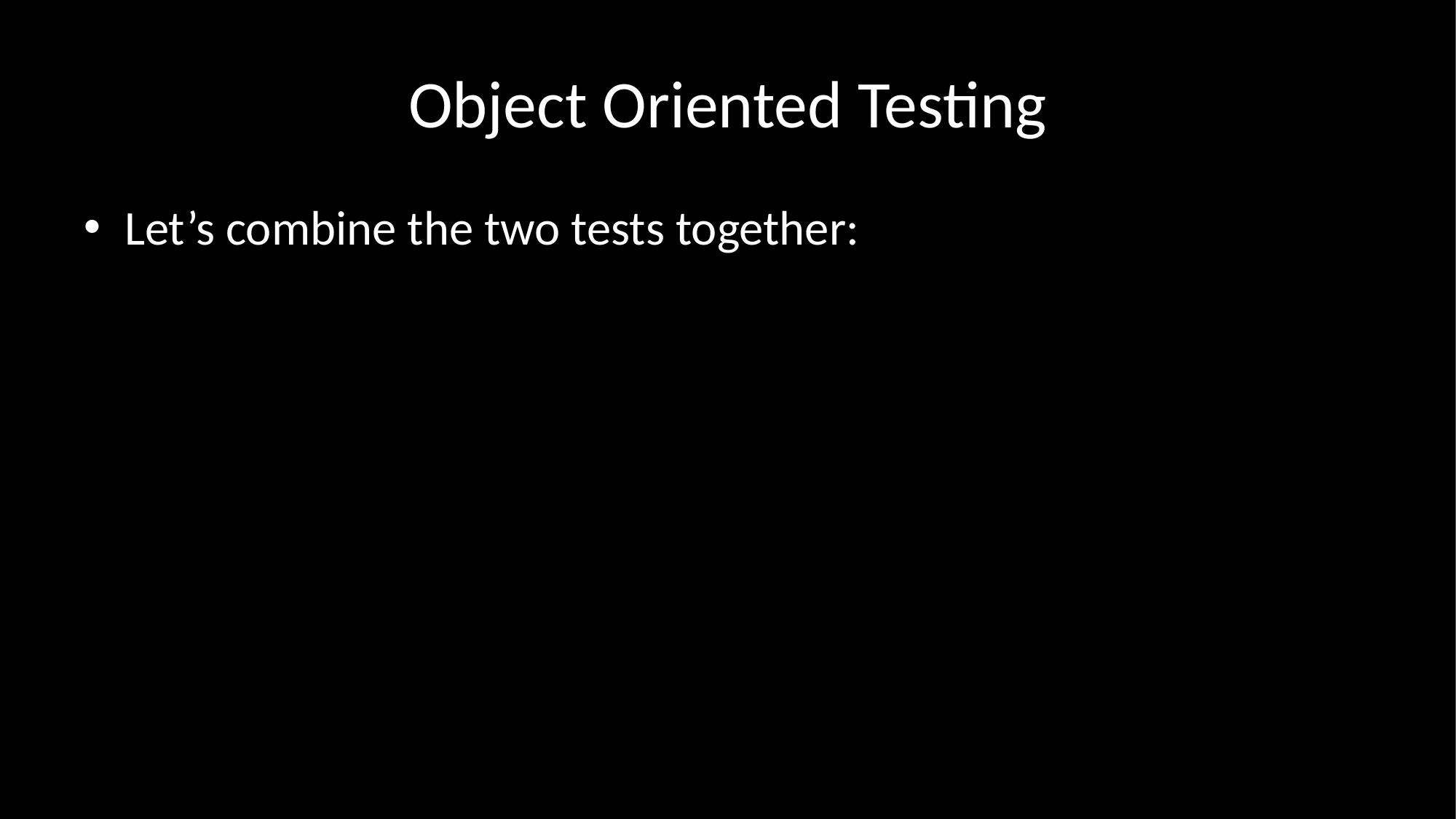

# Object Oriented Testing
Let’s combine the two tests together: